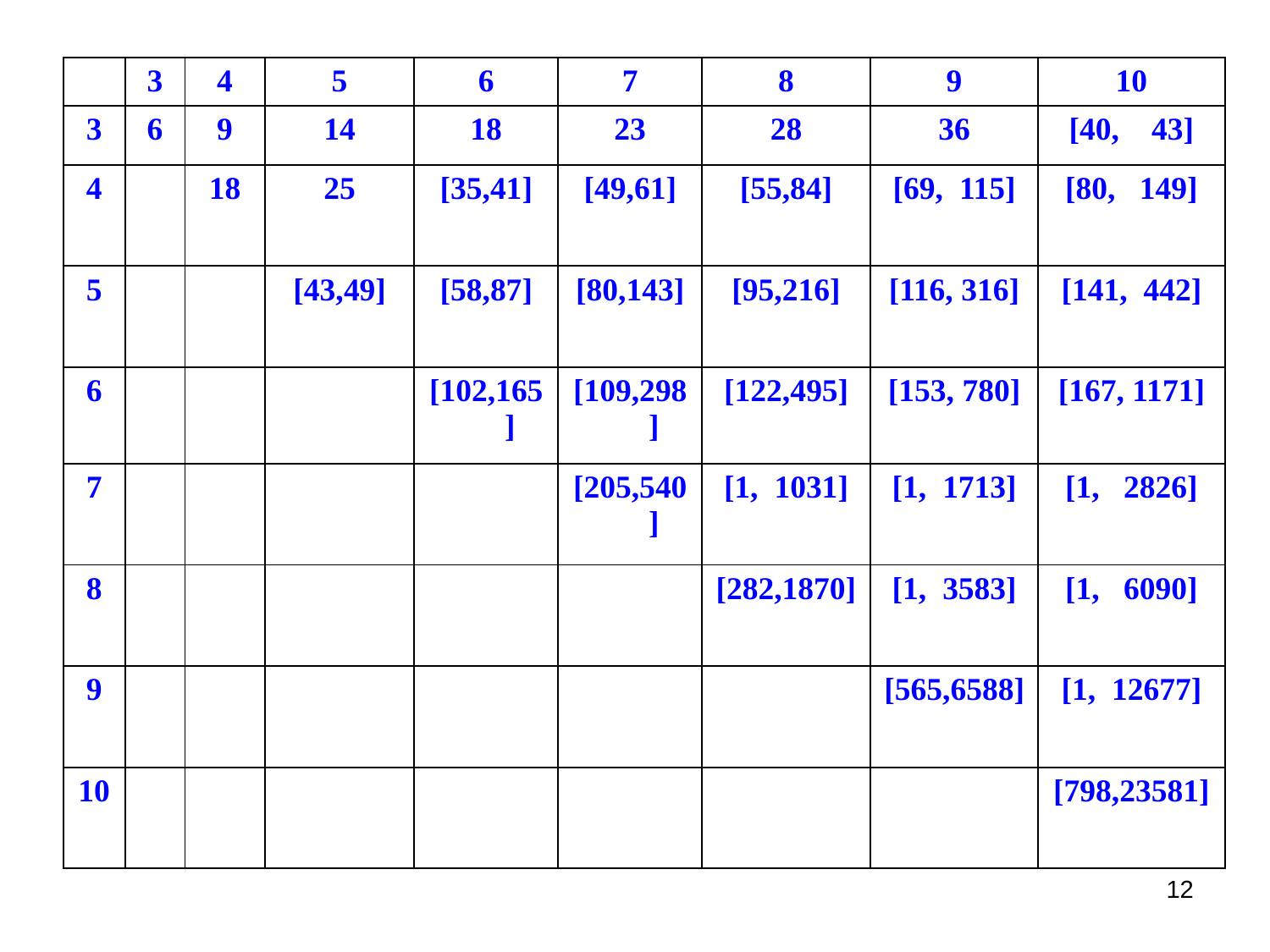

|  | 3 | 4 | 5 | 6 | 7 | 8 | 9 | 10 |
| --- | --- | --- | --- | --- | --- | --- | --- | --- |
| 3 | 6 | 9 | 14 | 18 | 23 | 28 | 36 | [40, 43] |
| 4 |  | 18 | 25 | [35,41] | [49,61] | [55,84] | [69, 115] | [80, 149] |
| 5 |  |  | [43,49] | [58,87] | [80,143] | [95,216] | [116, 316] | [141, 442] |
| 6 |  |  |  | [102,165] | [109,298] | [122,495] | [153, 780] | [167, 1171] |
| 7 |  |  |  |  | [205,540] | [1, 1031] | [1, 1713] | [1, 2826] |
| 8 |  |  |  |  |  | [282,1870] | [1, 3583] | [1, 6090] |
| 9 |  |  |  |  |  |  | [565,6588] | [1, 12677] |
| 10 |  |  |  |  |  |  |  | [798,23581] |
12